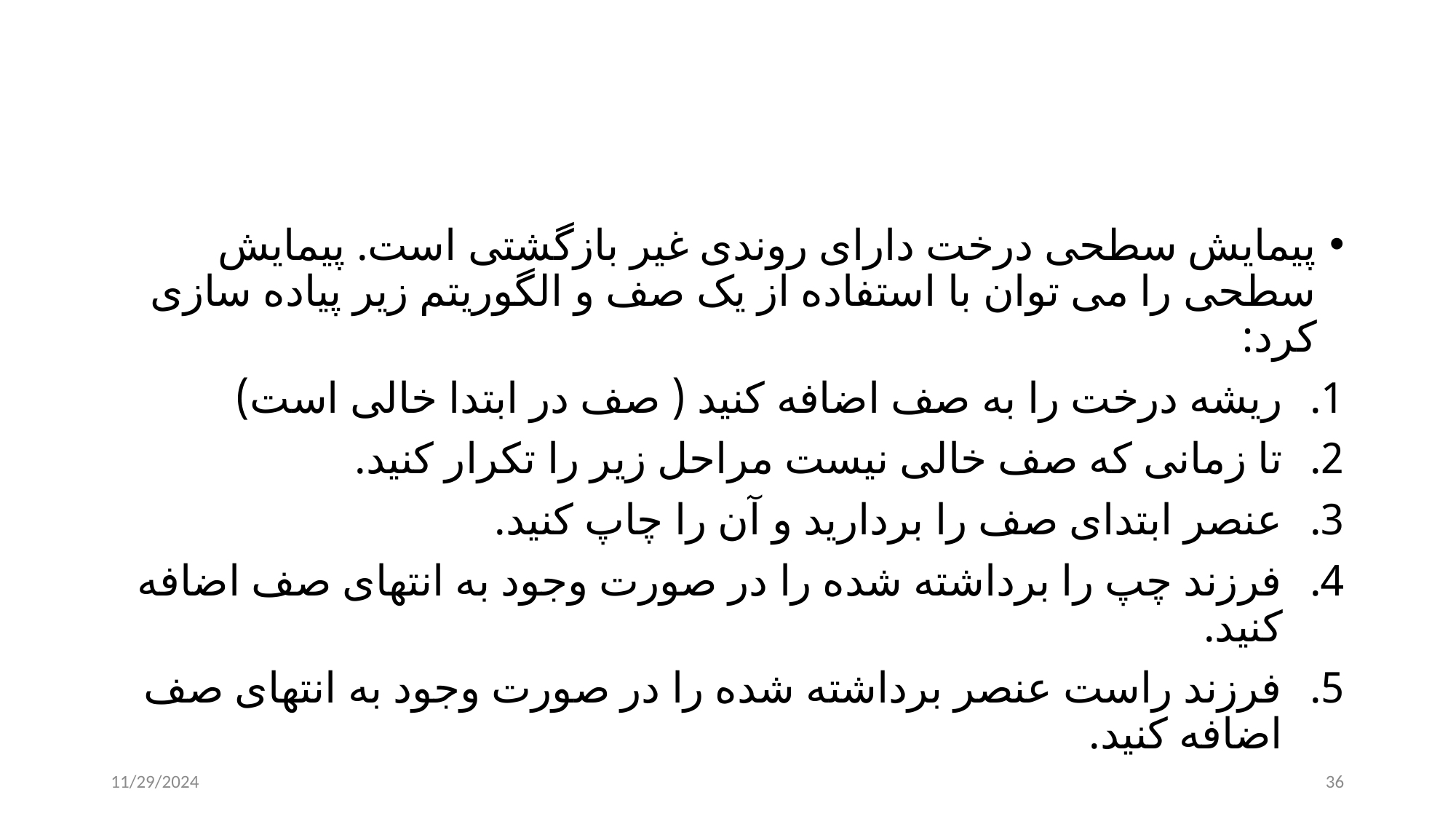

#
پیمایش سطحی درخت دارای روندی غیر بازگشتی است. پیمایش سطحی را می توان با استفاده از یک صف و الگوریتم زیر پیاده سازی کرد:
ریشه درخت را به صف اضافه کنید ( صف در ابتدا خالی است)
تا زمانی که صف خالی نیست مراحل زیر را تکرار کنید.
عنصر ابتدای صف را بردارید و آن را چاپ کنید.
فرزند چپ را برداشته شده را در صورت وجود به انتهای صف اضافه کنید.
فرزند راست عنصر برداشته شده را در صورت وجود به انتهای صف اضافه کنید.
11/29/2024

36